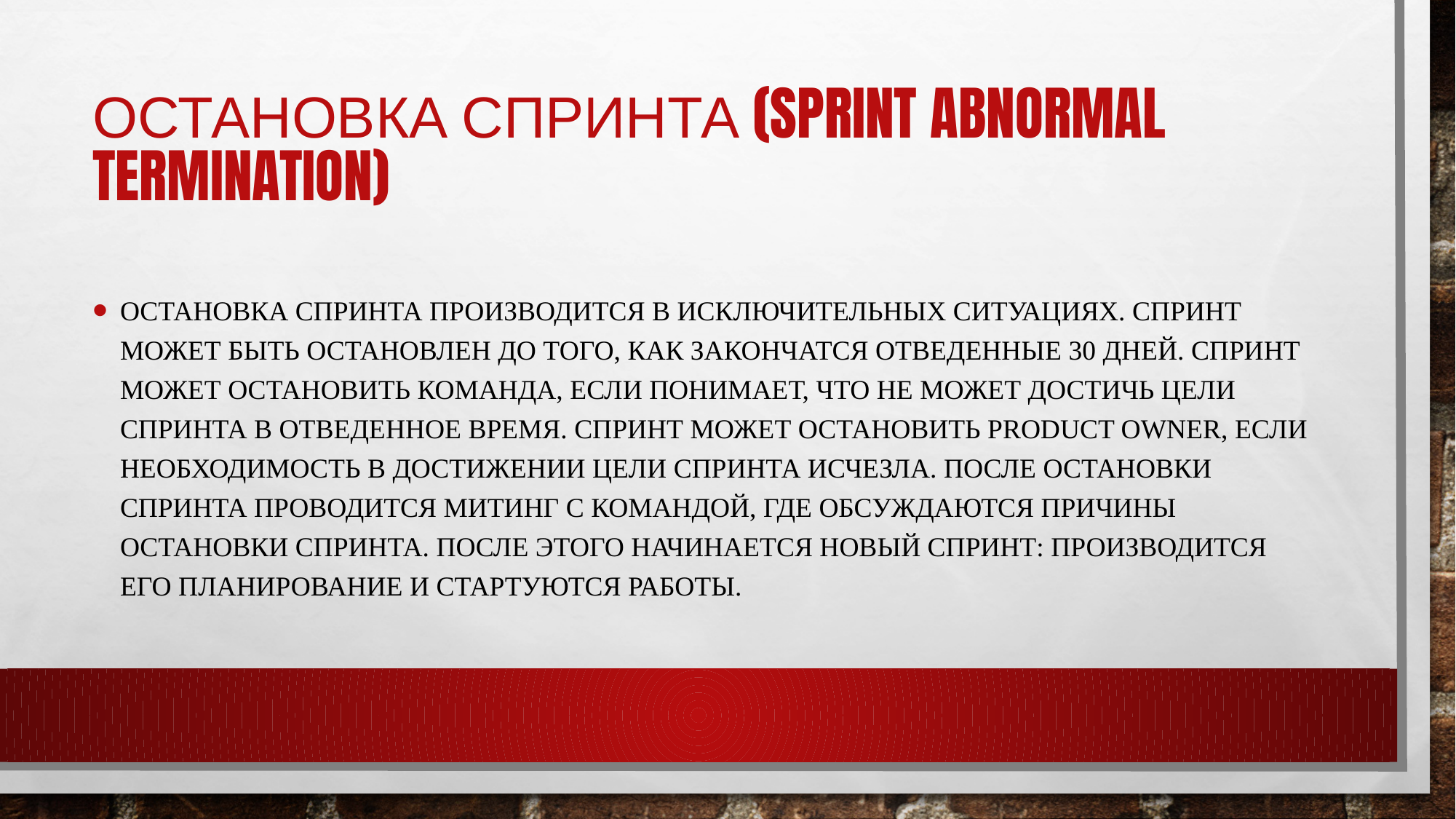

# Остановка спринта (Sprint Abnormal Termination)
Остановка спринта производится в исключительных ситуациях. Спринт может быть остановлен до того, как закончатся отведенные 30 дней. Спринт может остановить команда, если понимает, что не может достичь цели спринта в отведенное время. Спринт может остановить Product Owner, если необходимость в достижении цели спринта исчезла. После остановки спринта проводится митинг с командой, где обсуждаются причины остановки спринта. После этого начинается новый спринт: производится его планирование и стартуются работы.